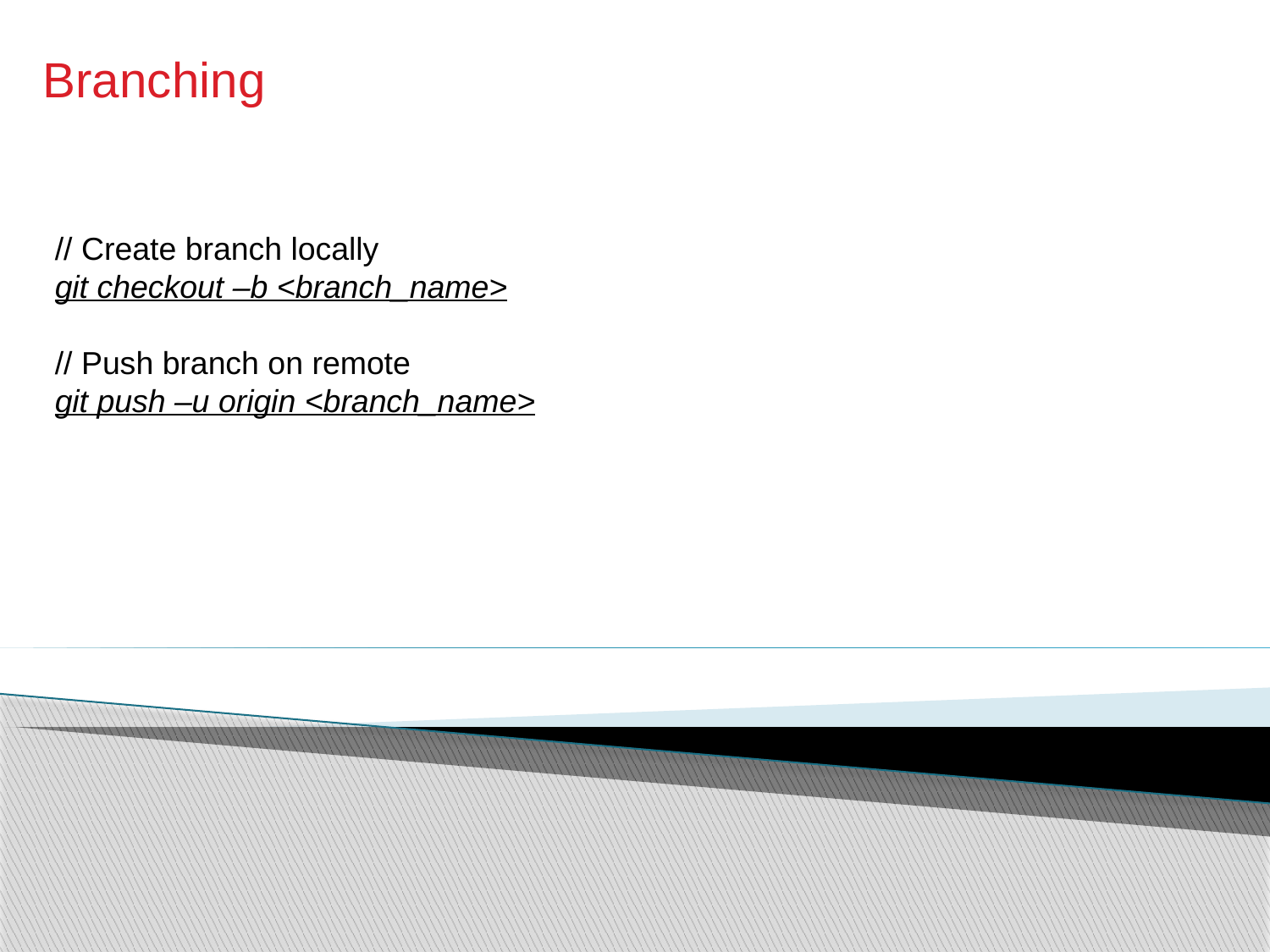

Branching
// Create branch locally
git checkout –b <branch_name>

// Push branch on remote
git push –u origin <branch_name>